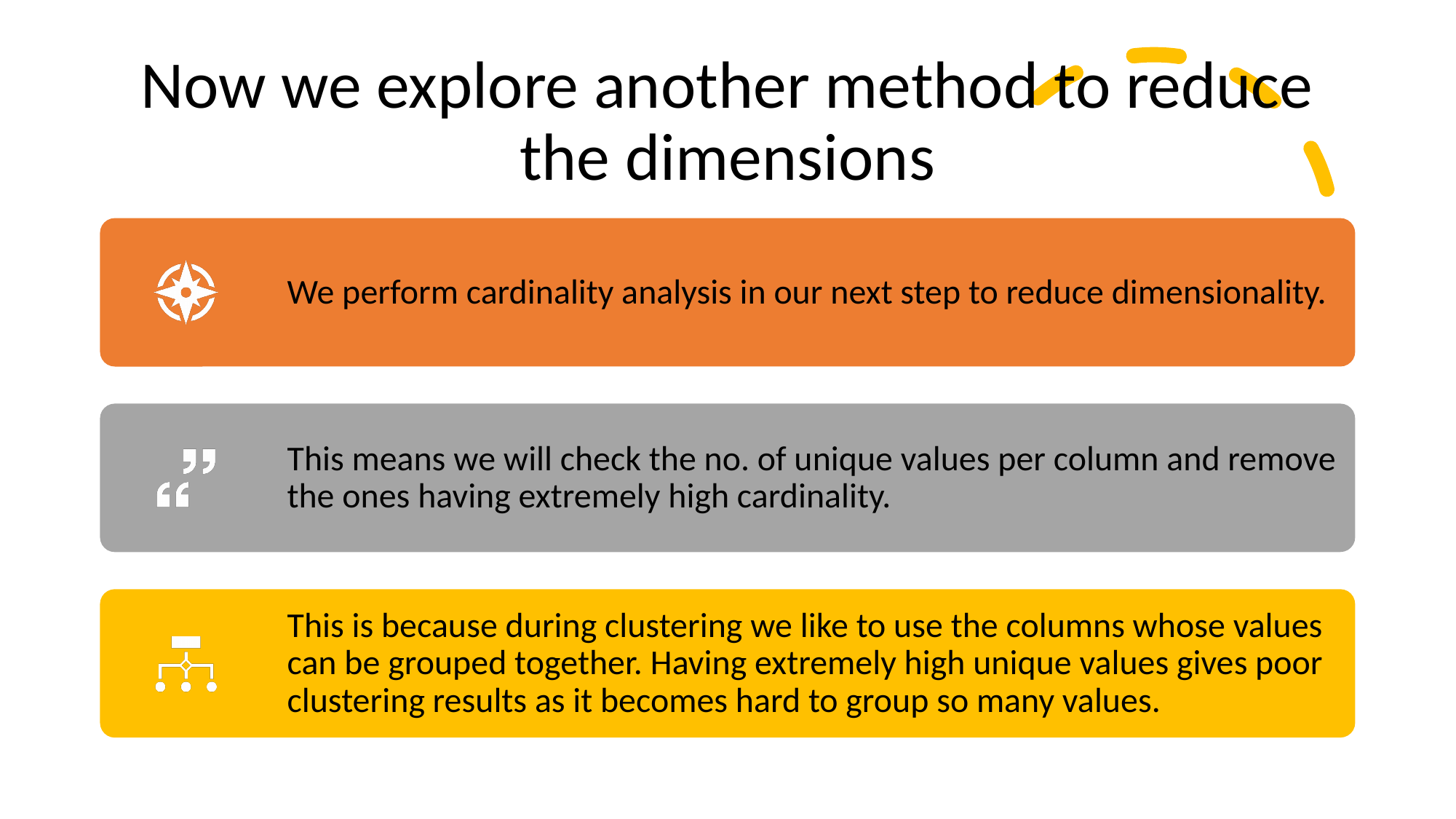

# Now we explore another method to reduce the dimensions

We perform cardinality analysis in our next step to reduce dimensionality.
This means we will check the no. of unique values per column and remove the ones having extremely high cardinality.
This is because during clustering we like to use the columns whose values can be grouped together. Having extremely high unique values gives poor clustering results as it becomes hard to group so many values.